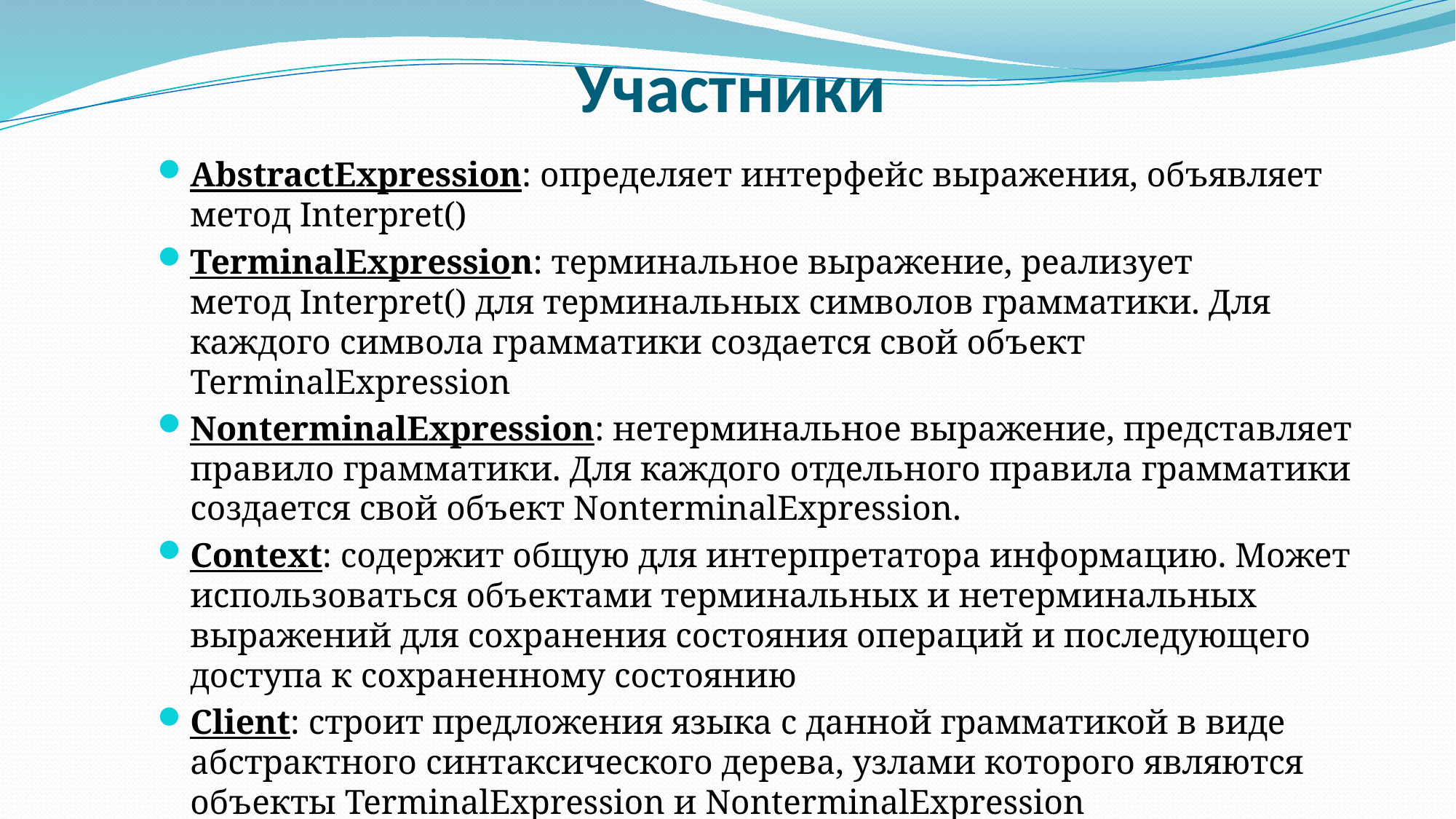

Участники
AbstractExpression: определяет интерфейс выражения, объявляет метод Interpret()
TerminalExpression: терминальное выражение, реализует метод Interpret() для терминальных символов грамматики. Для каждого символа грамматики создается свой объект TerminalExpression
NonterminalExpression: нетерминальное выражение, представляет правило грамматики. Для каждого отдельного правила грамматики создается свой объект NonterminalExpression.
Context: содержит общую для интерпретатора информацию. Может использоваться объектами терминальных и нетерминальных выражений для сохранения состояния операций и последующего доступа к сохраненному состоянию
Client: строит предложения языка с данной грамматикой в виде абстрактного синтаксического дерева, узлами которого являются объекты TerminalExpression и NonterminalExpression